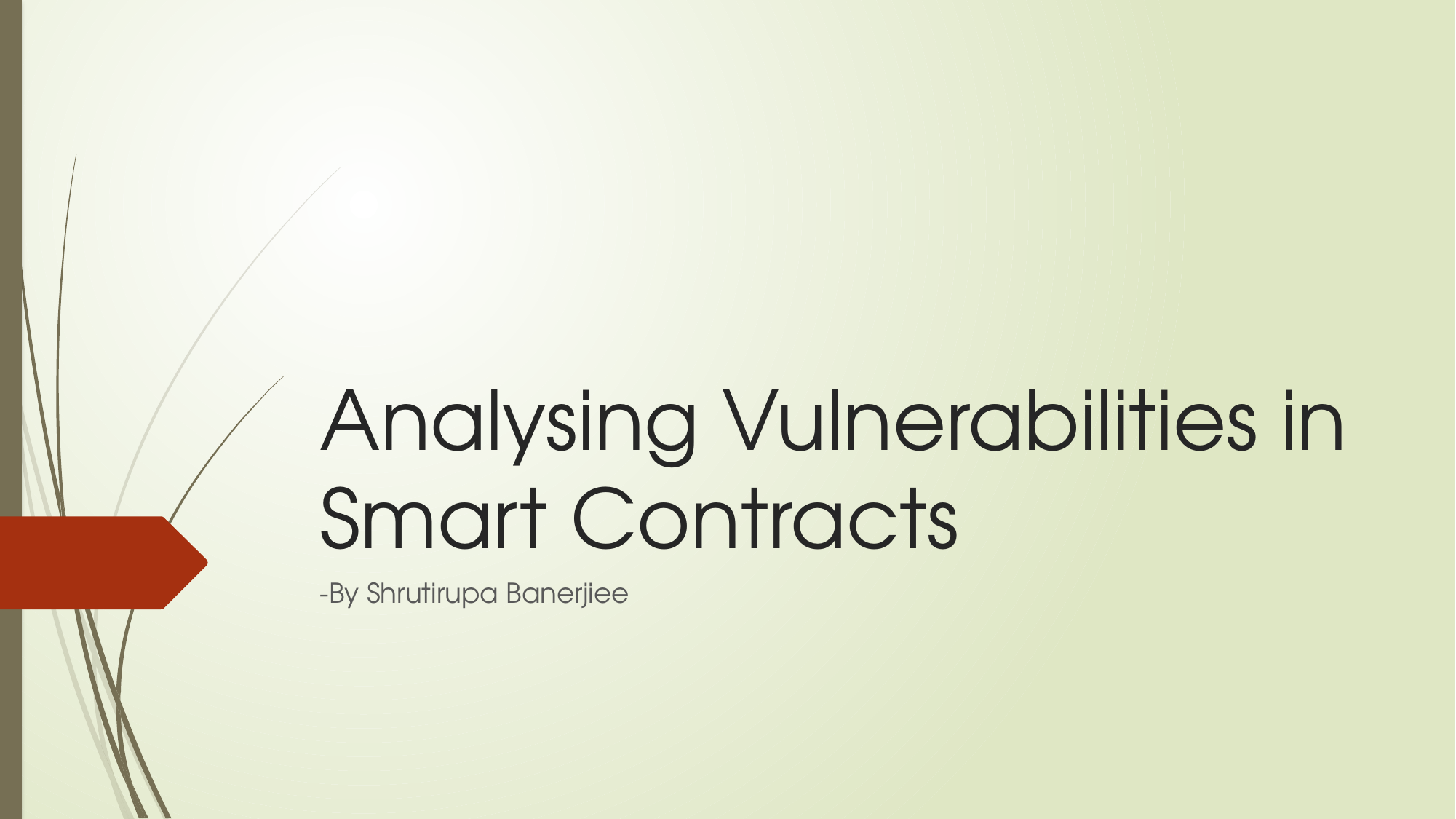

# Analysing Vulnerabilities in Smart Contracts
-By Shrutirupa Banerjiee